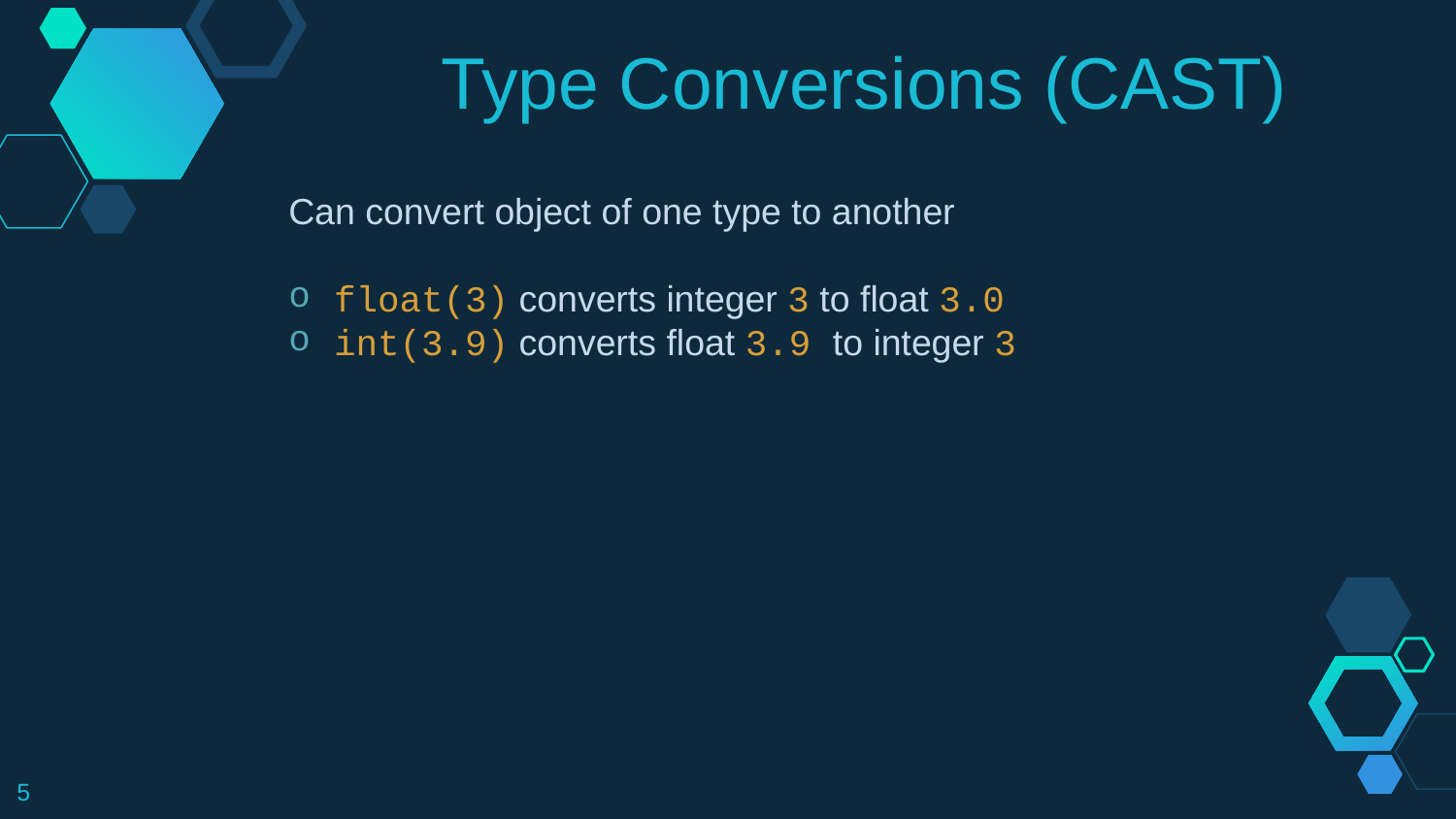

Type Conversions (CAST)
Can convert object of one type to another

float(3) converts integer 3 to float 3.0
int(3.9) converts float 3.9 to integer 3

5